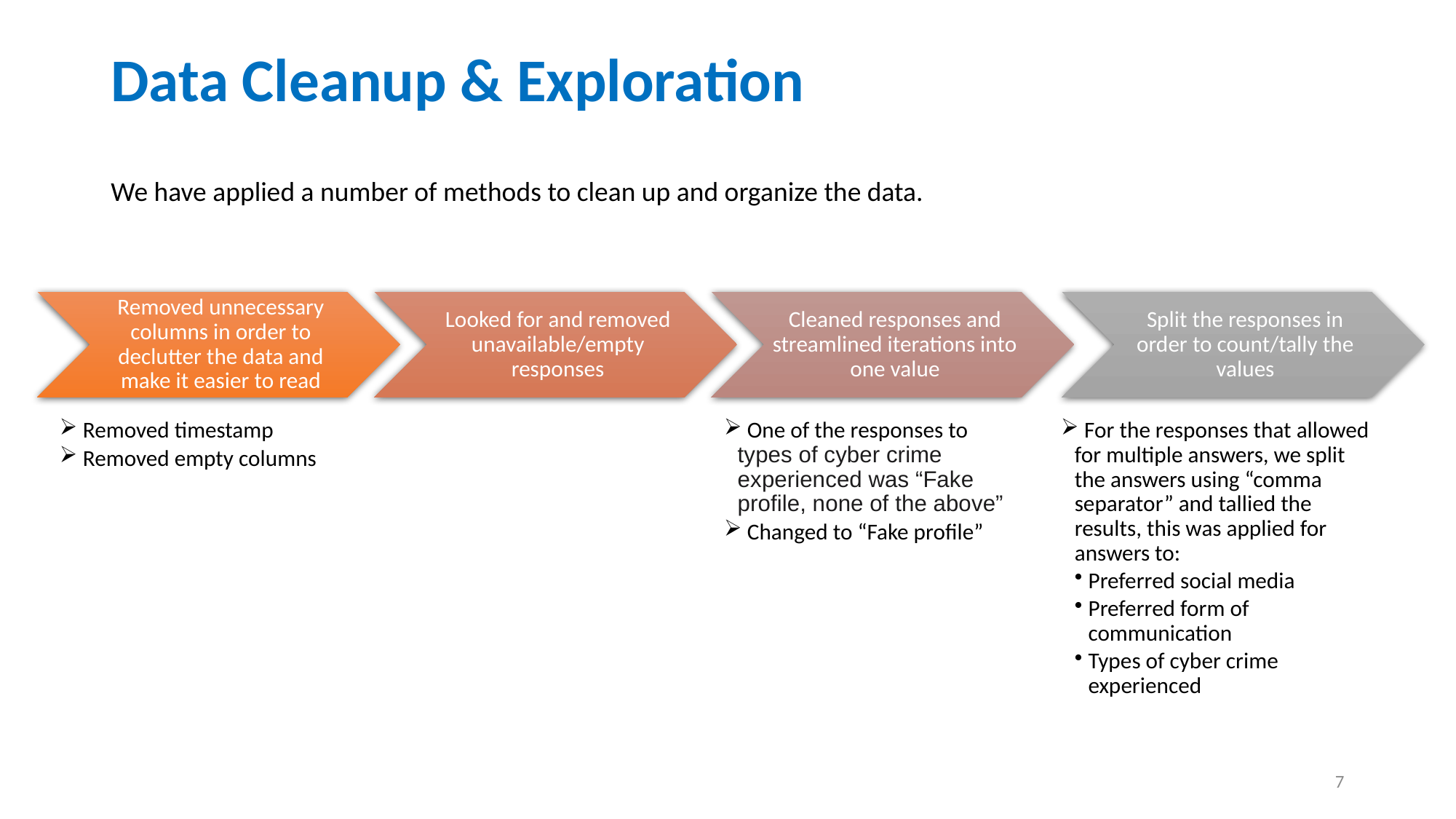

# Data Cleanup & Exploration
We have applied a number of methods to clean up and organize the data.

Removed unnecessary columns in order to declutter the data and make it easier to read
 Removed timestamp
 Removed empty columns
Looked for and removed unavailable/empty responses
Cleaned responses and streamlined iterations into one value
 One of the responses to types of cyber crime experienced was “Fake profile, none of the above”
 Changed to “Fake profile”
Split the responses in order to count/tally the values
 For the responses that allowed  for multiple answers, we split the answers using “comma separator” and tallied the results, this was applied for answers to:
Preferred social media
Preferred form of communication
Types of cyber crime experienced
7